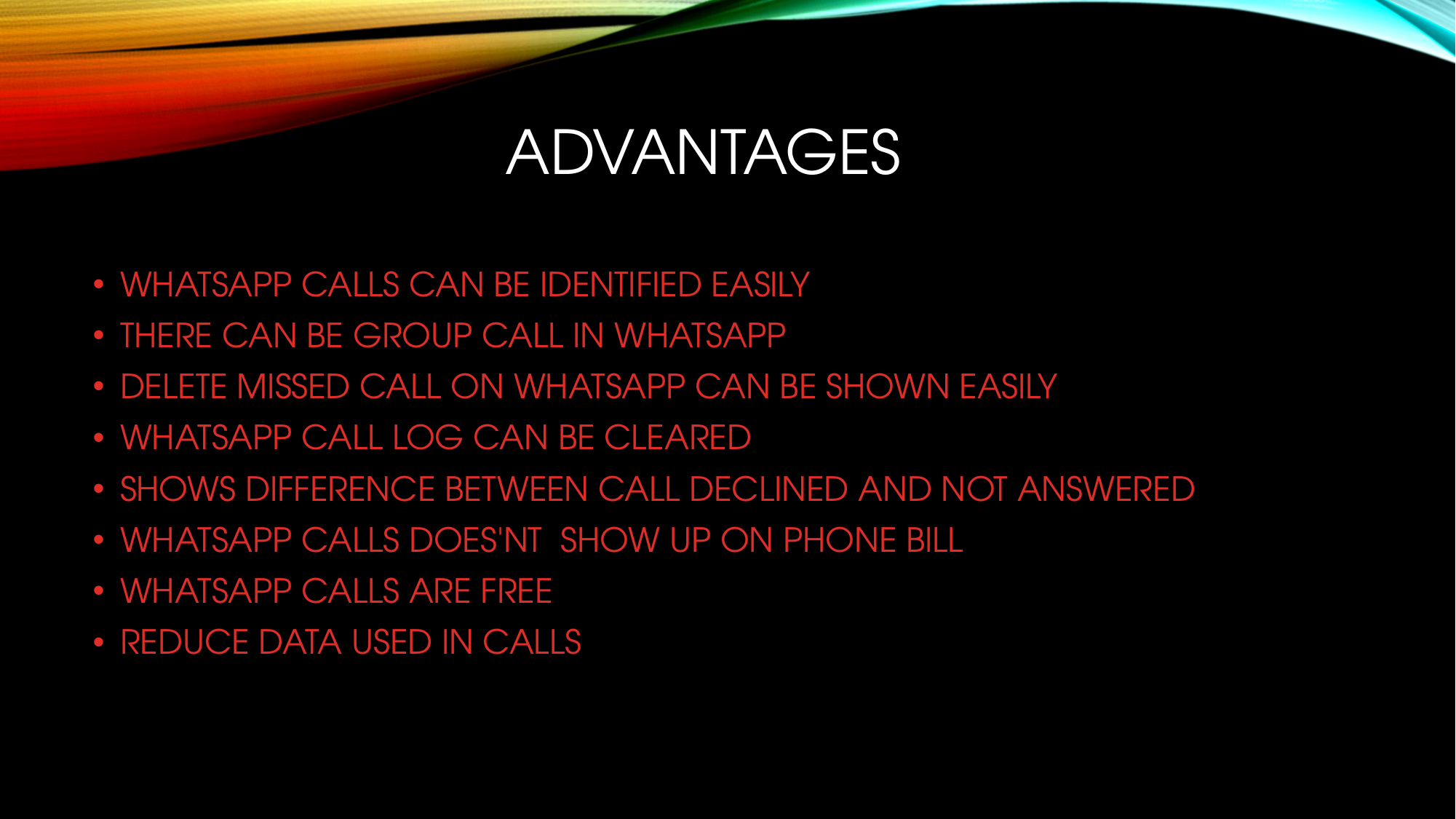

# ADVANTAGES
WHATSAPP CALLS CAN BE IDENTIFIED EASILY
THERE CAN BE GROUP CALL IN WHATSAPP
DELETE MISSED CALL ON WHATSAPP CAN BE SHOWN EASILY
WHATSAPP CALL LOG CAN BE CLEARED
SHOWS DIFFERENCE BETWEEN CALL DECLINED AND NOT ANSWERED
WHATSAPP CALLS DOES'NT  SHOW UP ON PHONE BILL
WHATSAPP CALLS ARE FREE
REDUCE DATA USED IN CALLS